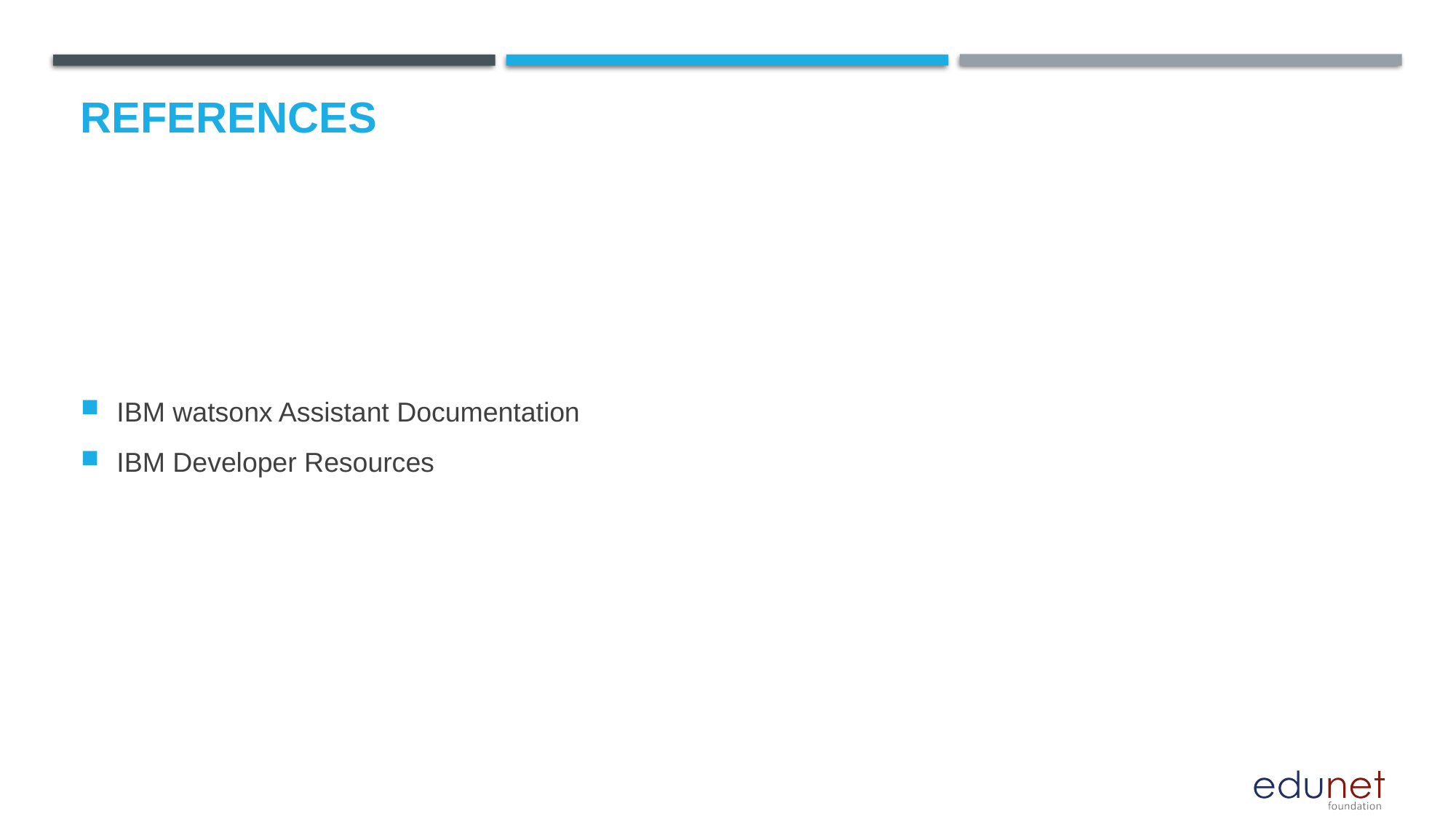

# References
IBM watsonx Assistant Documentation
IBM Developer Resources